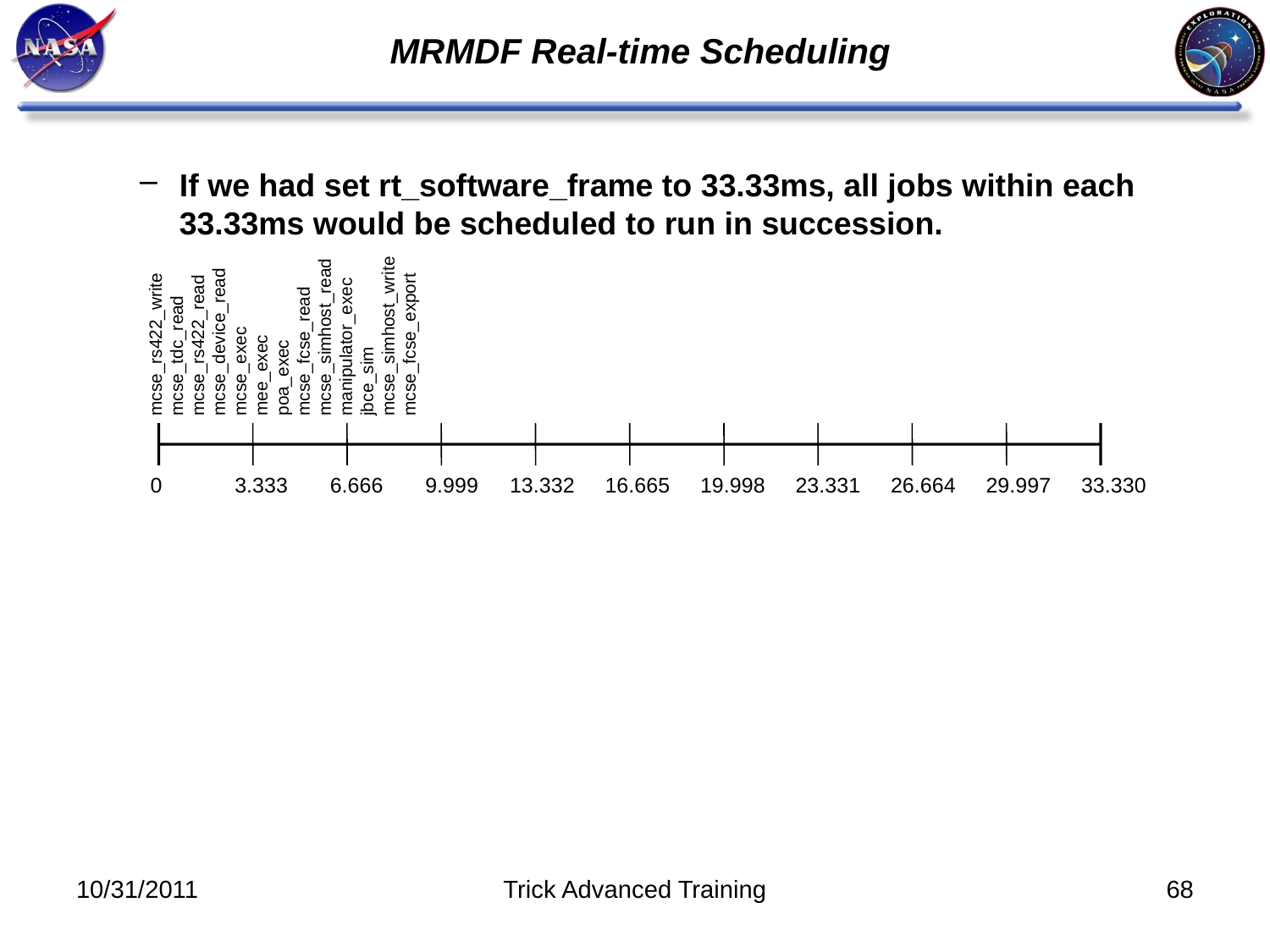

# MRMDF Real-time Scheduling
If we had set rt_software_frame to 33.33ms, all jobs within each 33.33ms would be scheduled to run in succession.

mcse_rs422_write
mcse_tdc_read
mcse_rs422_read
mcse_device_read
mcse_exec
mee_exec
poa_exec
mcse_fcse_read
mcse_simhost_read
manipulator_exec
jbce_sim
mcse_simhost_write
mcse_fcse_export

0
3.333
6.666
9.999
13.332
16.665
19.998
23.331
26.664
29.997
33.330
10/31/2011
Trick Advanced Training
68